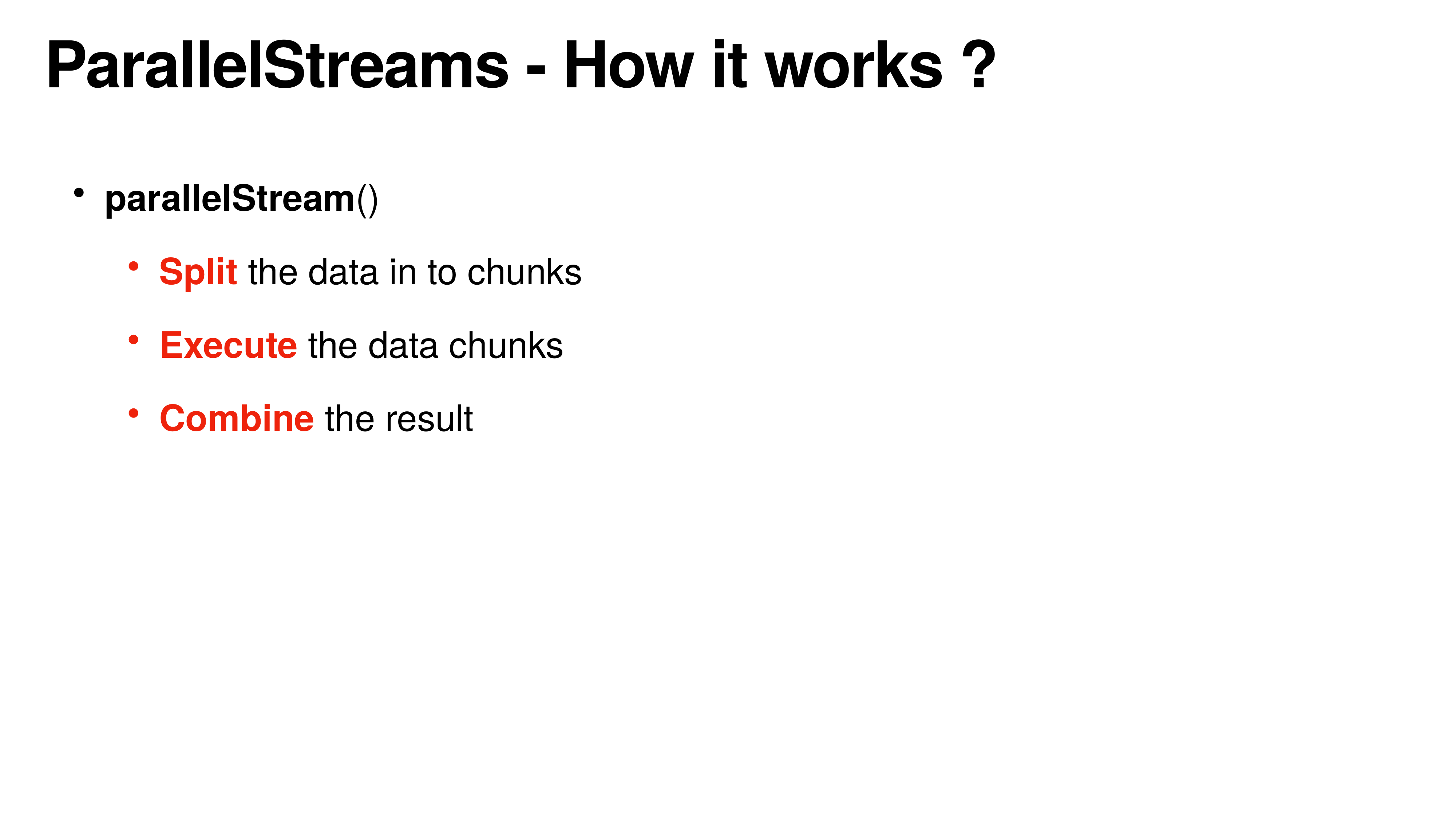

# ParallelStreams - How it works ?
parallelStream()
Split the data in to chunks
Execute the data chunks
Combine the result